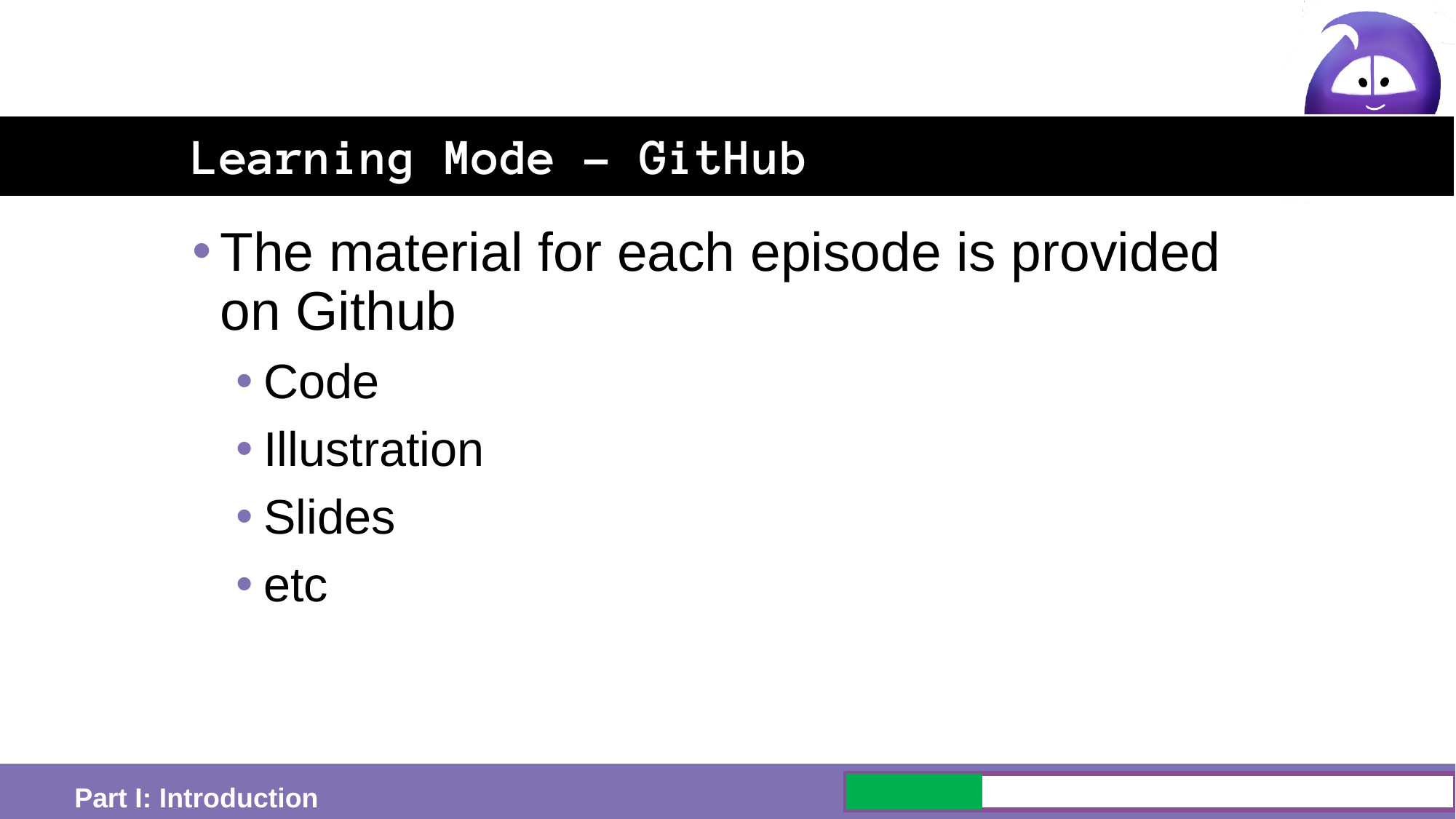

# Learning Mode - GitHub
The material for each episode is provided on Github
Code
Illustration
Slides
etc

Part I: Introduction